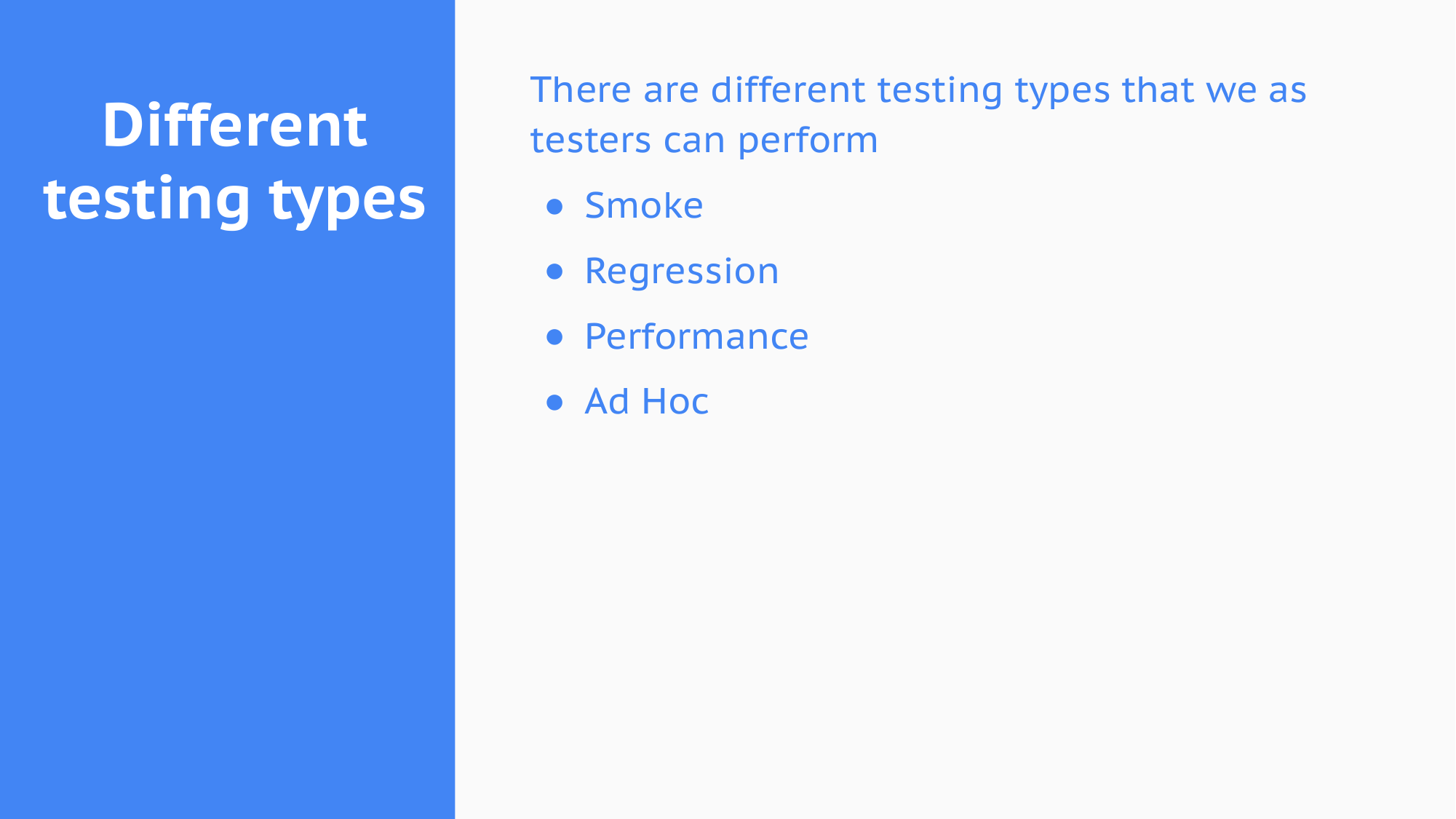

# Different testing types
There are different testing types that we as testers can perform
Smoke
Regression
Performance
Ad Hoc